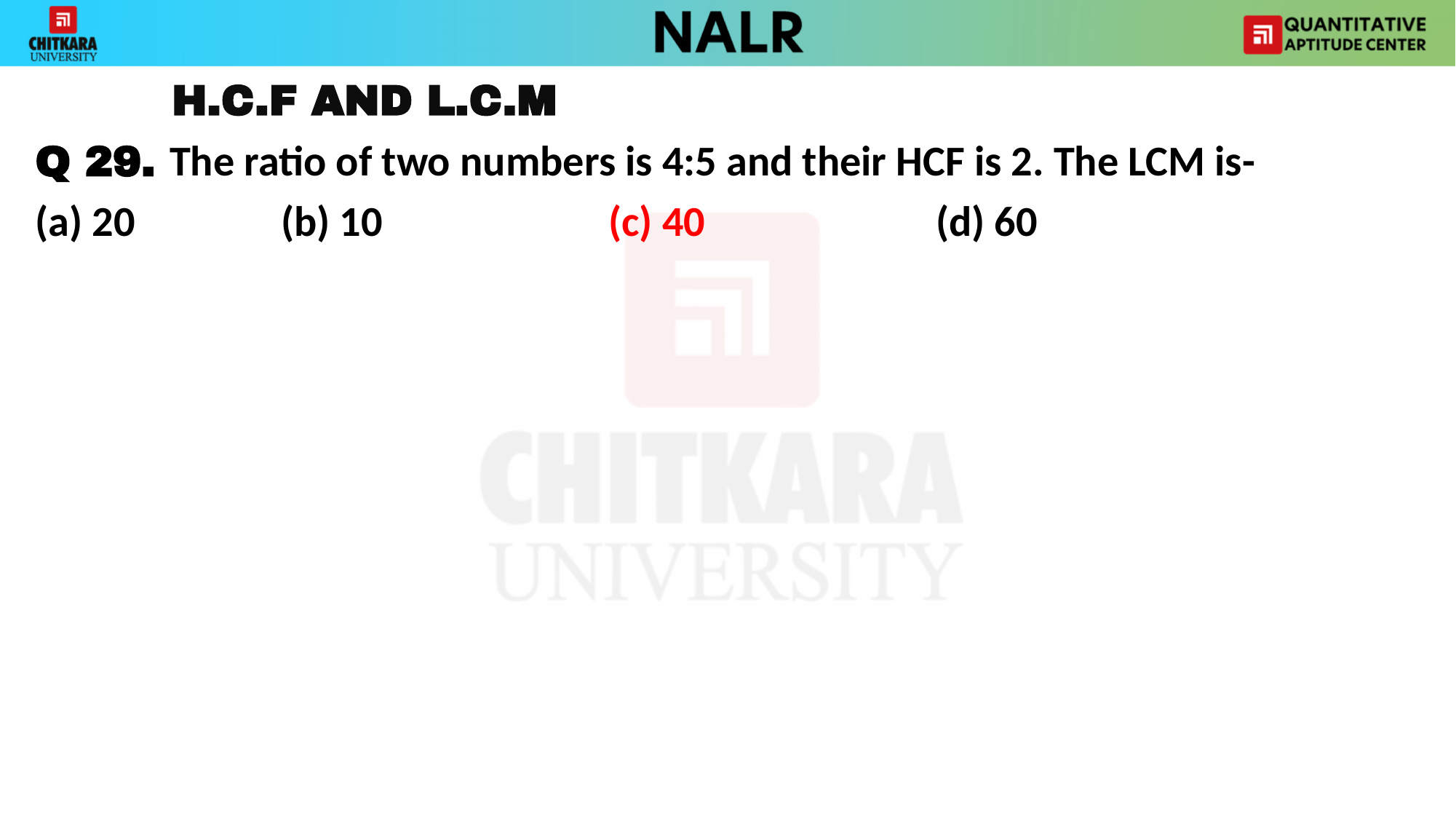

H.C.F AND L.C.M
Q 29. The ratio of two numbers is 4:5 and their HCF is 2. The LCM is-
(a) 20 		(b) 10 		(c) 40 			(d) 60